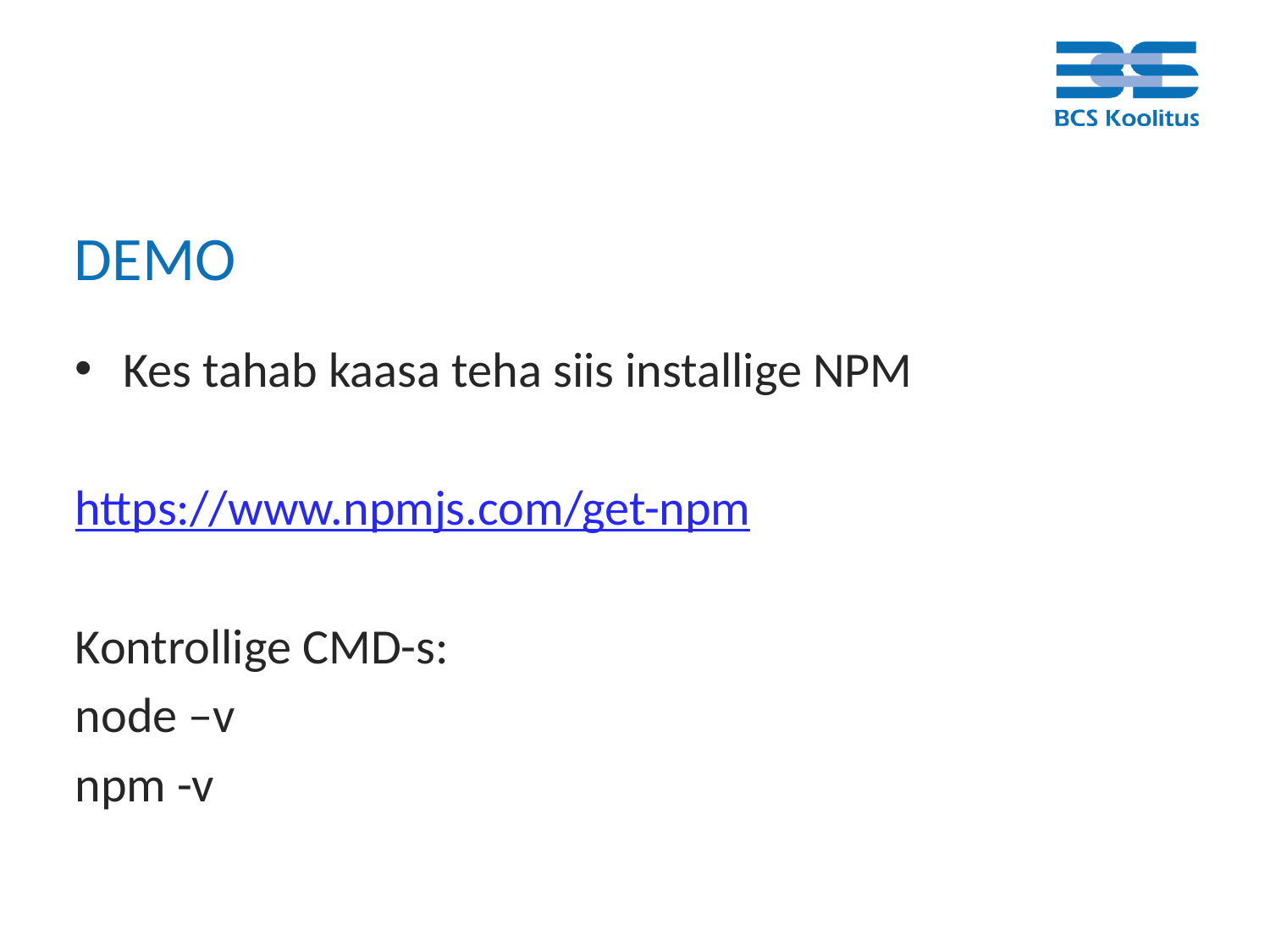

# DEMO
Kes tahab kaasa teha siis installige NPM

https://www.npmjs.com/get-npm

Kontrollige CMD-s:
node –v
npm -v